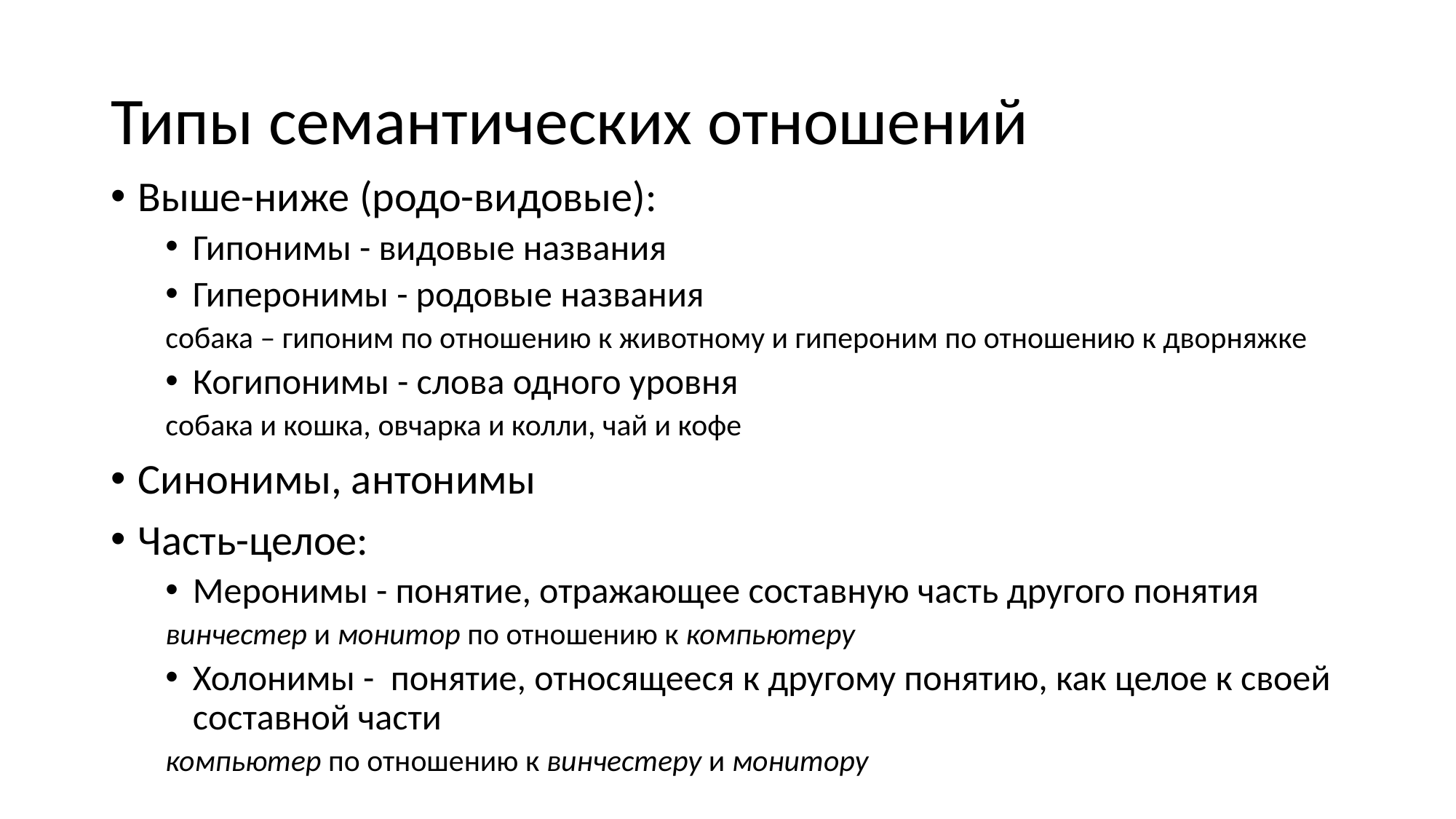

# Типы семантических отношений
Выше-ниже (родо-видовые):
Гипонимы - видовые названия
Гиперонимы - родовые названия
собака – гипоним по отношению к животному и гипероним по отношению к дворняжке
Когипонимы - слова одного уровня
собака и кошка, овчарка и колли, чай и кофе
Синонимы, антонимы
Часть-целое:
Меронимы - понятие, отражающее составную часть другого понятия
винчестер и монитор по отношению к компьютеру
Холонимы -  понятие, относящееся к другому понятию, как целое к своей составной части
компьютер по отношению к винчестеру и монитору